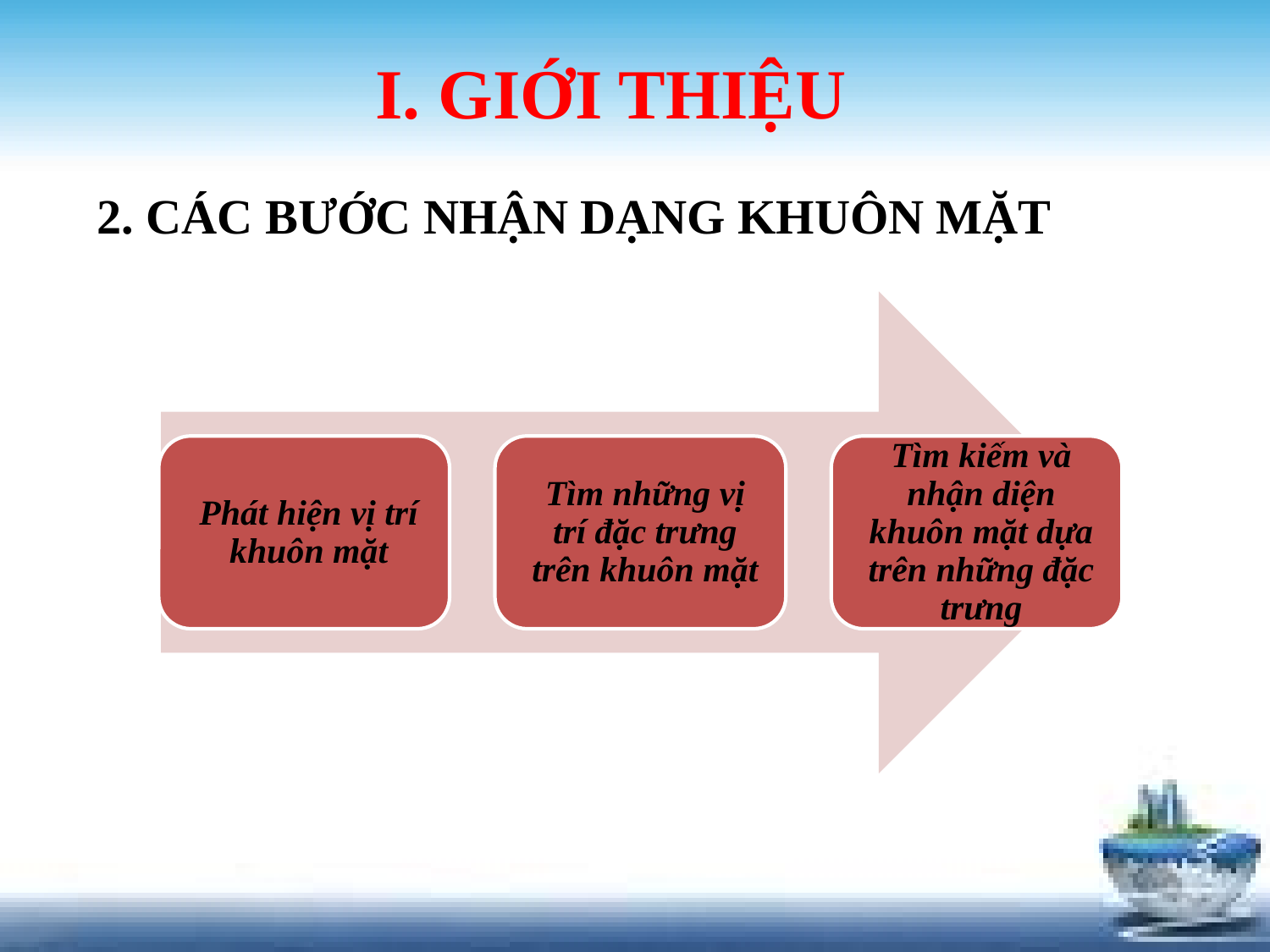

I. GIỚI THIỆU
2. CÁC BƯỚC NHẬN DẠNG KHUÔN MẶT

Phát hiện vị trí khuôn mặt
Tìm những vị trí đặc trưng trên khuôn mặt
Tìm kiếm và nhận diện khuôn mặt dựa trên những đặc trưng